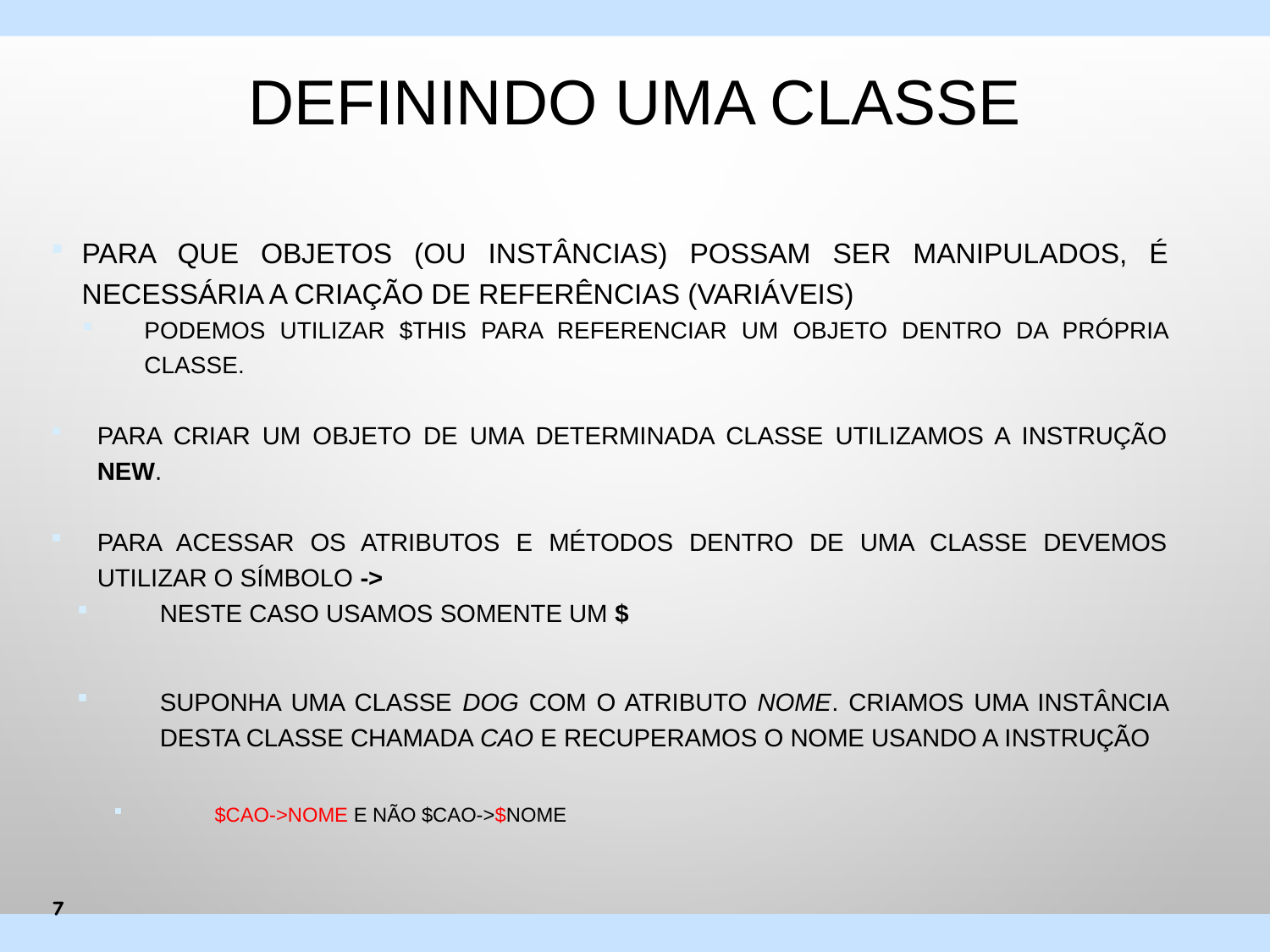

Definindo uma classe
# Para que objetos (ou instâncias) possam ser manipulados, é necessária a criação de referências (variáveis)
Podemos utilizar $this para referenciar um objeto dentro da própria classe.

Para criar um objeto de uma determinada classe utilizamos a instrução new.

Para acessar os atributos e métodos dentro de uma classe devemos utilizar o símbolo ->
Neste caso usamos somente um $

Suponha uma classe Dog com o atributo nome. Criamos uma instância desta classe chamada cao e recuperamos o nome usando a instrução

$cao->nome e não $cao->$nome

7